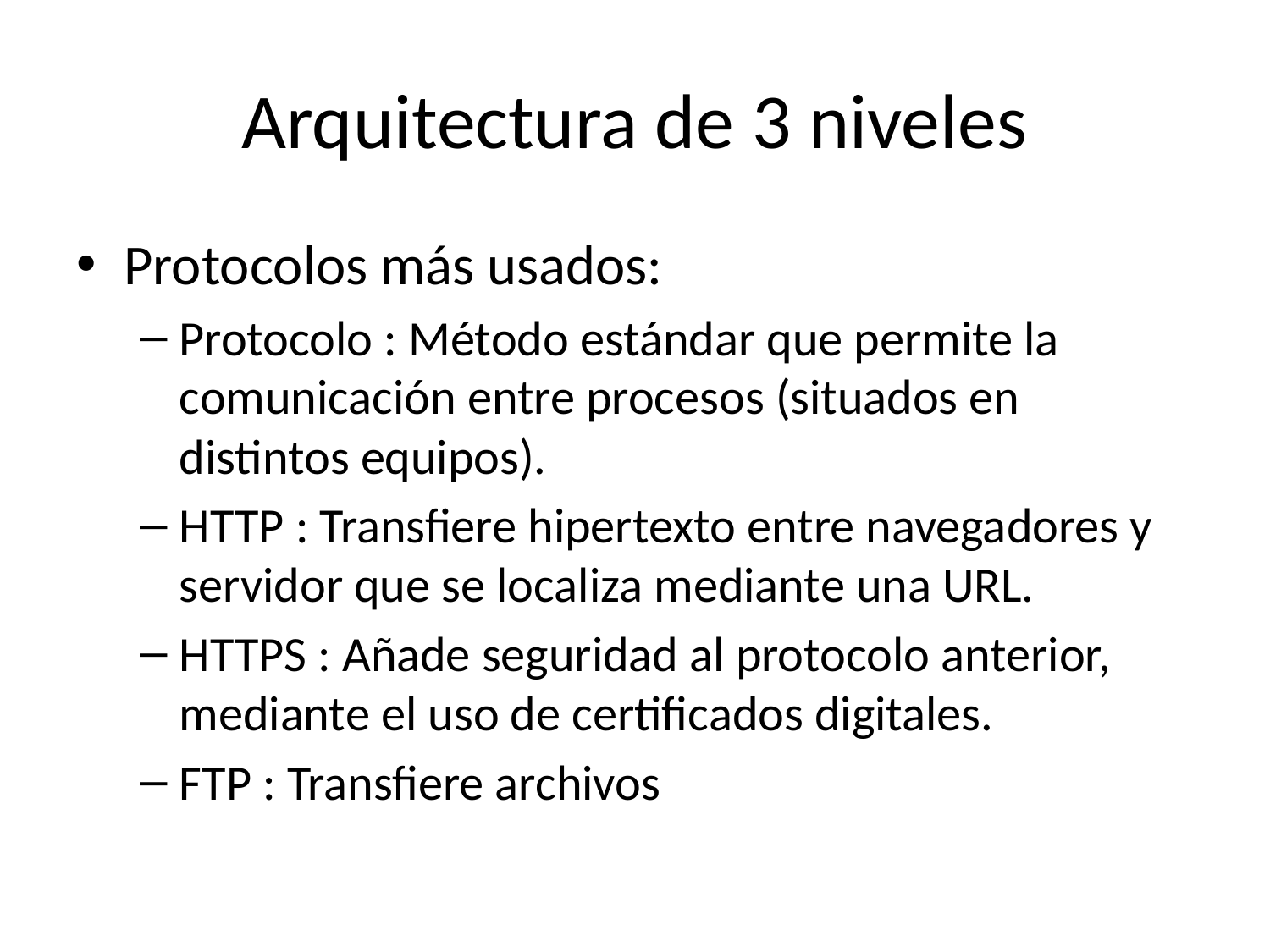

# Arquitectura de 3 niveles
Protocolos más usados:
Protocolo : Método estándar que permite la comunicación entre procesos (situados en distintos equipos).
HTTP : Transfiere hipertexto entre navegadores y servidor que se localiza mediante una URL.
HTTPS : Añade seguridad al protocolo anterior, mediante el uso de certificados digitales.
FTP : Transfiere archivos